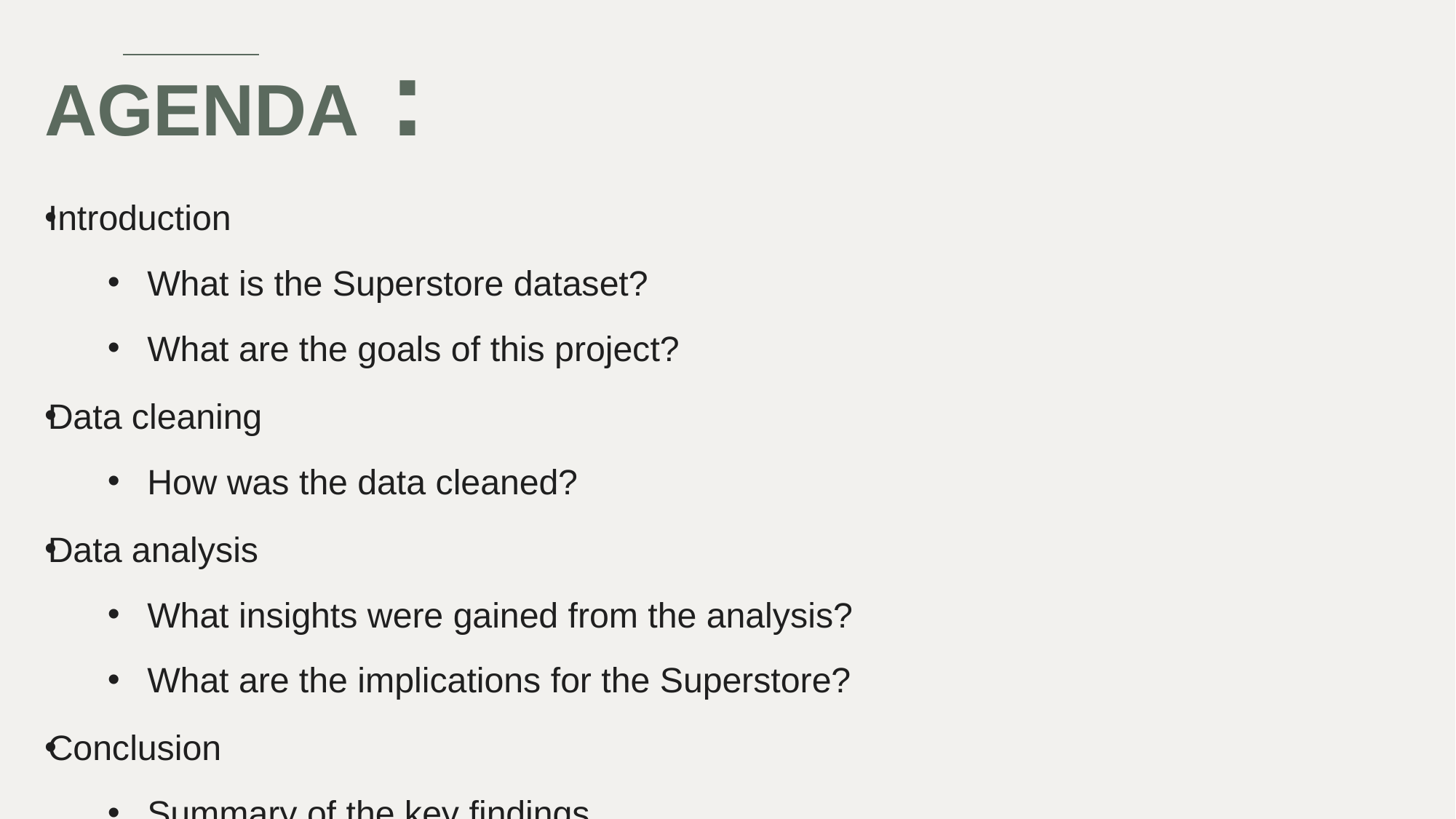

# AGENDA :
Introduction
What is the Superstore dataset?
What are the goals of this project?
Data cleaning
How was the data cleaned?
Data analysis
What insights were gained from the analysis?
What are the implications for the Superstore?
Conclusion
Summary of the key findings
Recommendations for future action